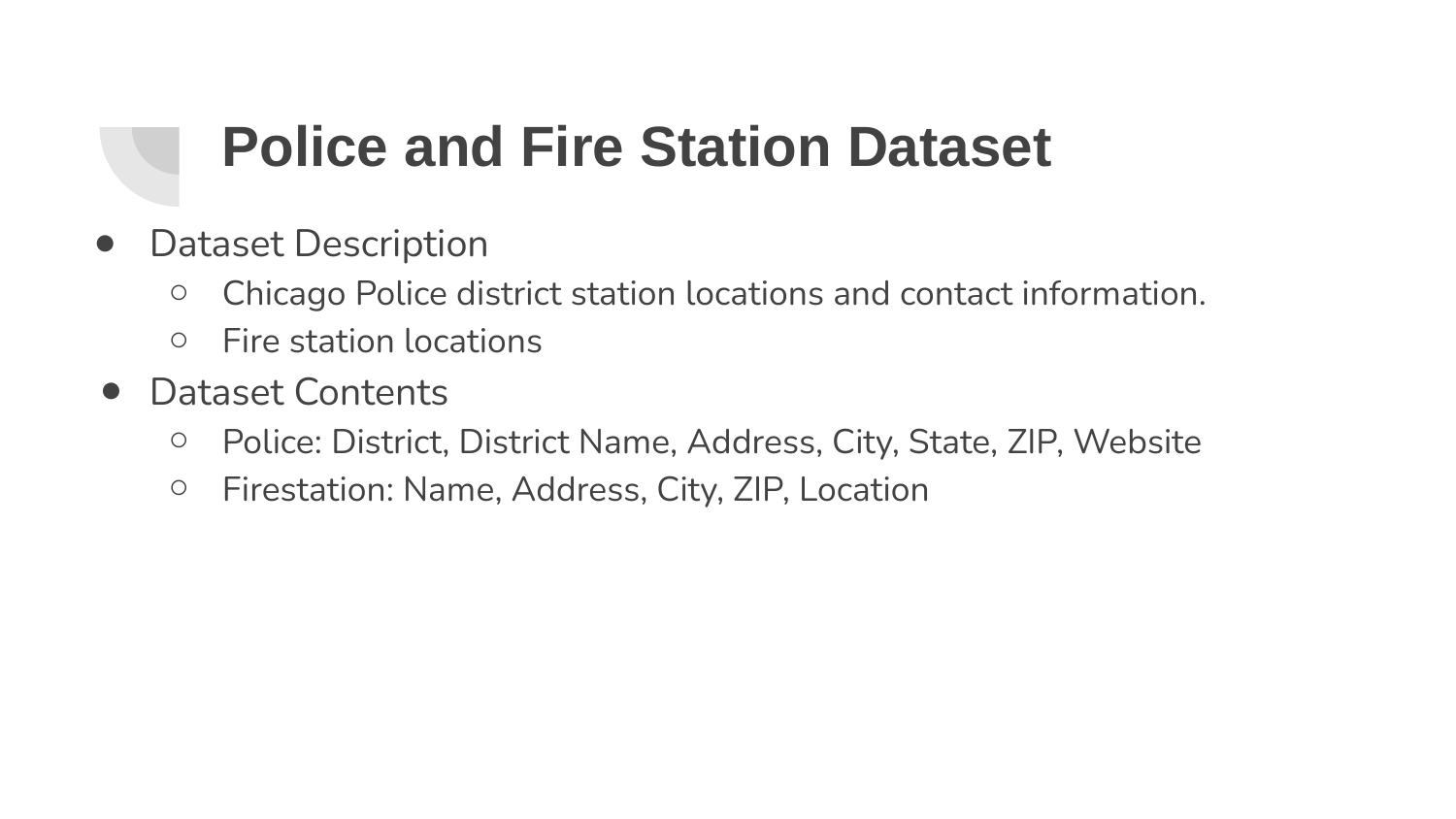

# Police and Fire Station Dataset
Dataset Description
Chicago Police district station locations and contact information.
Fire station locations
Dataset Contents
Police: District, District Name, Address, City, State, ZIP, Website
Firestation: Name, Address, City, ZIP, Location